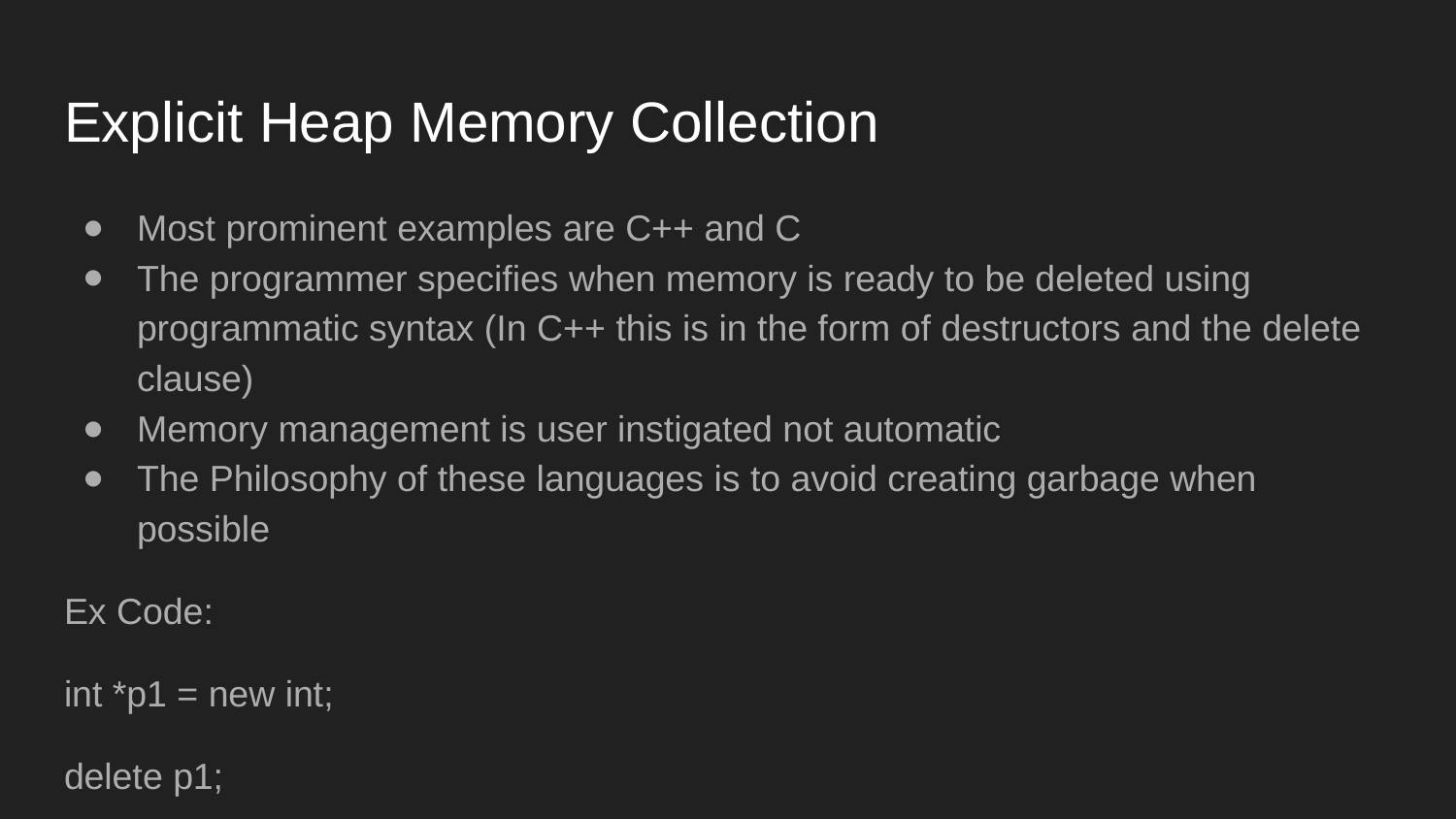

# Explicit Heap Memory Collection
Most prominent examples are C++ and C
The programmer specifies when memory is ready to be deleted using programmatic syntax (In C++ this is in the form of destructors and the delete clause)
Memory management is user instigated not automatic
The Philosophy of these languages is to avoid creating garbage when possible
Ex Code:
int *p1 = new int;
delete p1;